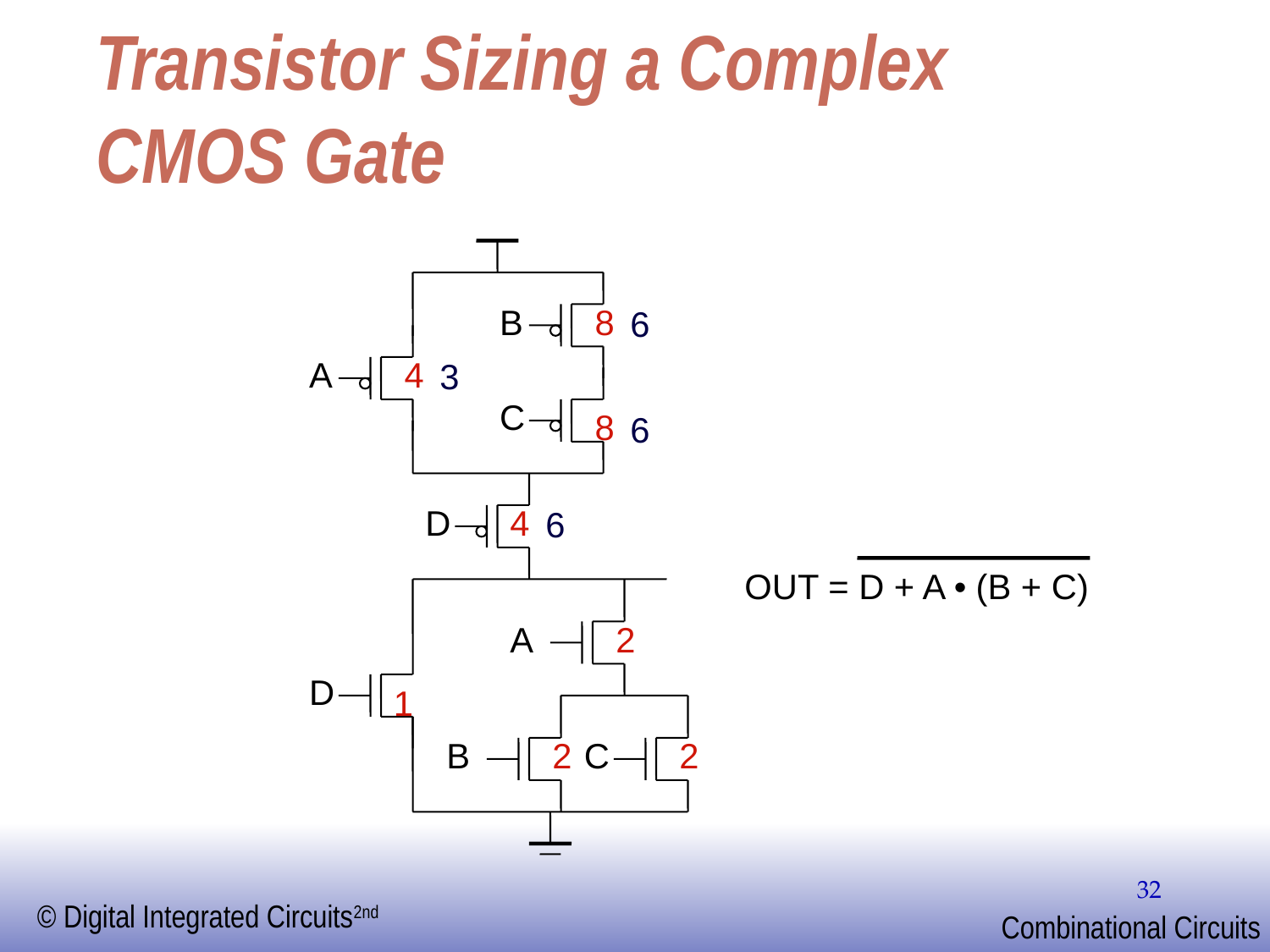

# Transistor Sizing a Complex CMOS Gate

A

B
8
6
4
3

C
8
6

D

4
6
OUT = D + A • (B + C)

A
2

D

1

B
2
C
2

32